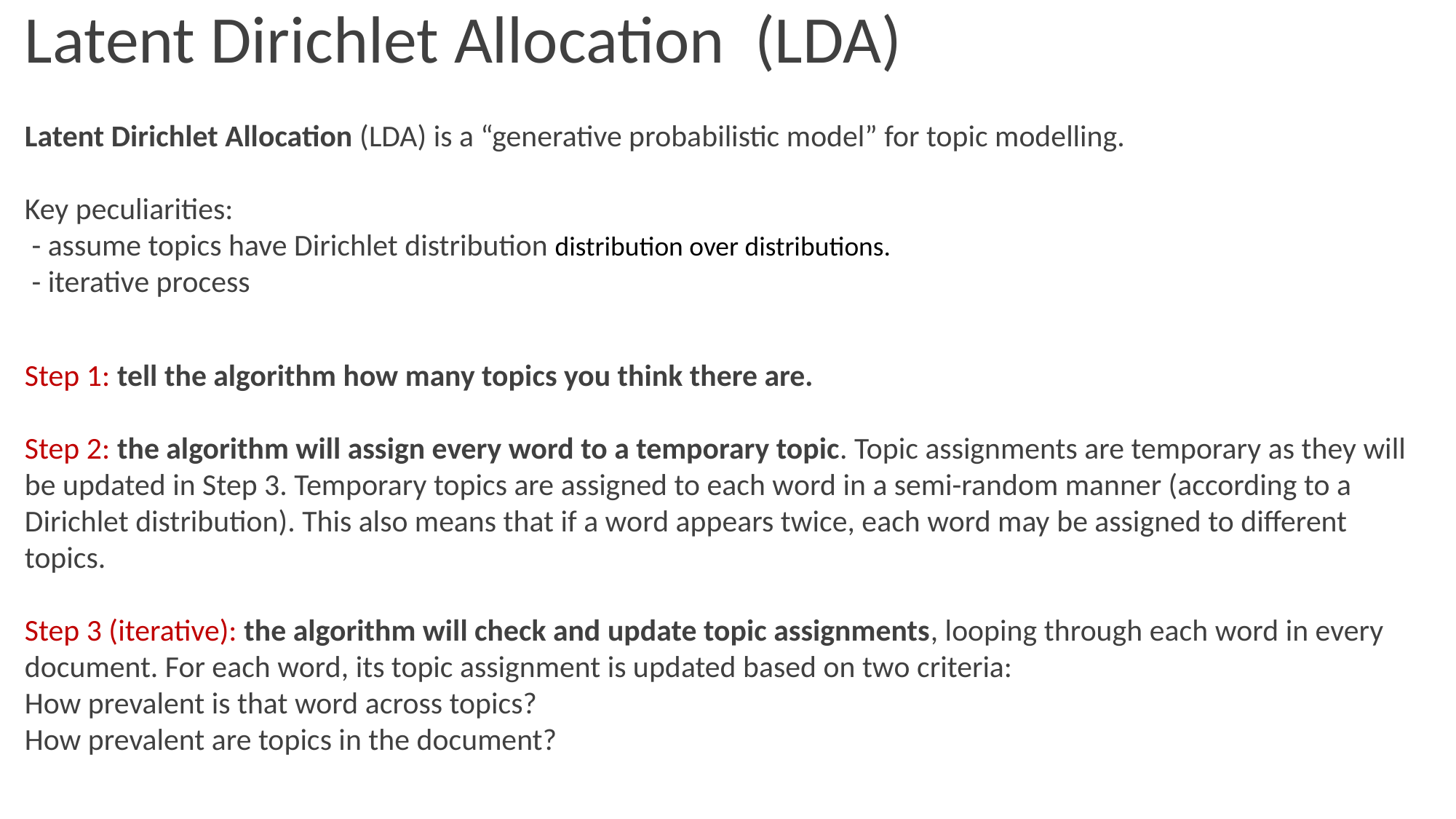

Latent Dirichlet Allocation  (LDA)
Latent Dirichlet Allocation (LDA) is a “generative probabilistic model” for topic modelling.

Key peculiarities:
 - assume topics have Dirichlet distribution distribution over distributions.
 - iterative process

Step 1: tell the algorithm how many topics you think there are.

Step 2: the algorithm will assign every word to a temporary topic. Topic assignments are temporary as they will be updated in Step 3. Temporary topics are assigned to each word in a semi-random manner (according to a Dirichlet distribution). This also means that if a word appears twice, each word may be assigned to different topics.

Step 3 (iterative): the algorithm will check and update topic assignments, looping through each word in every document. For each word, its topic assignment is updated based on two criteria:
How prevalent is that word across topics?
How prevalent are topics in the document?